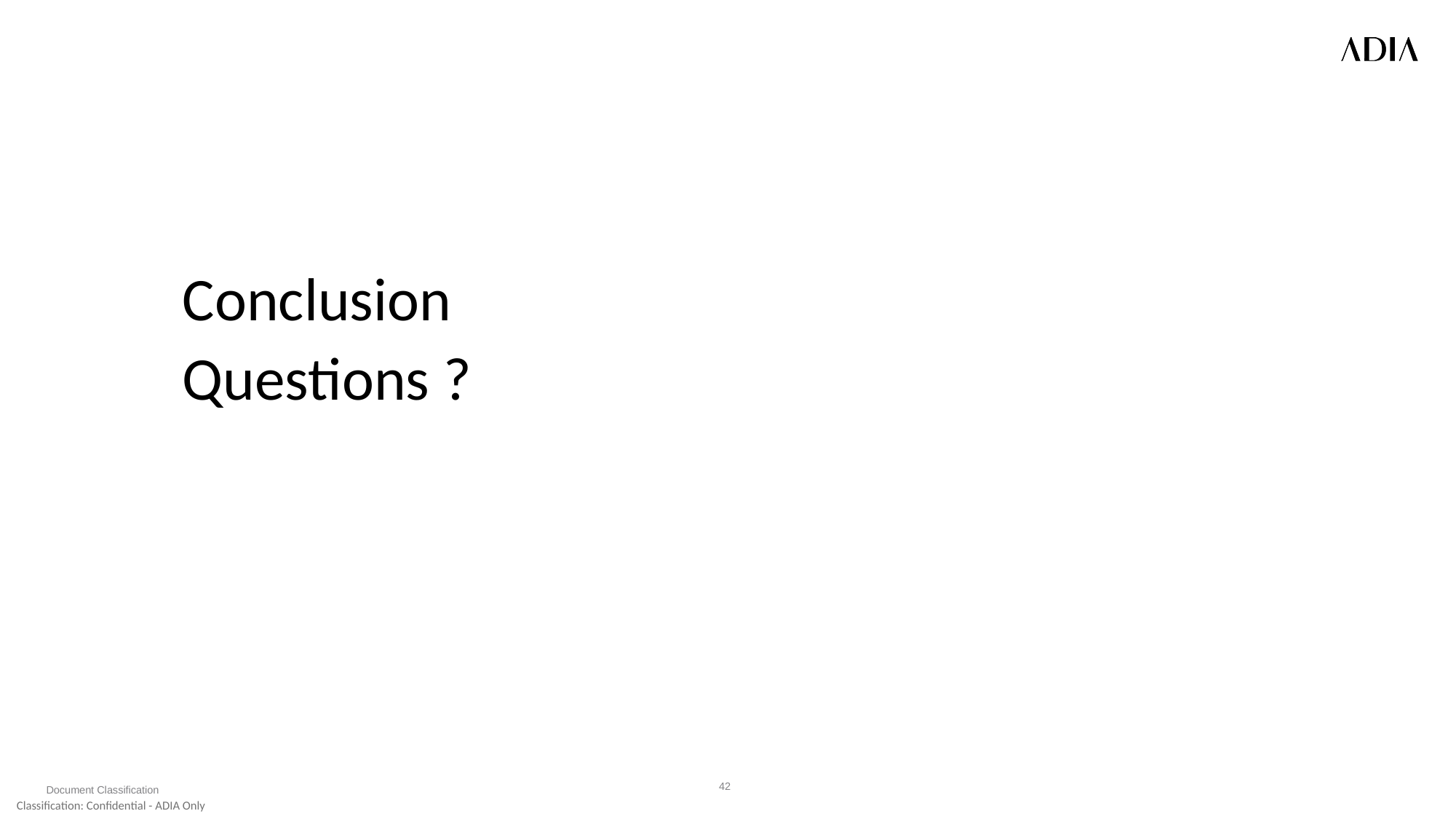

# Conclusion Questions ?
42
Document Classification